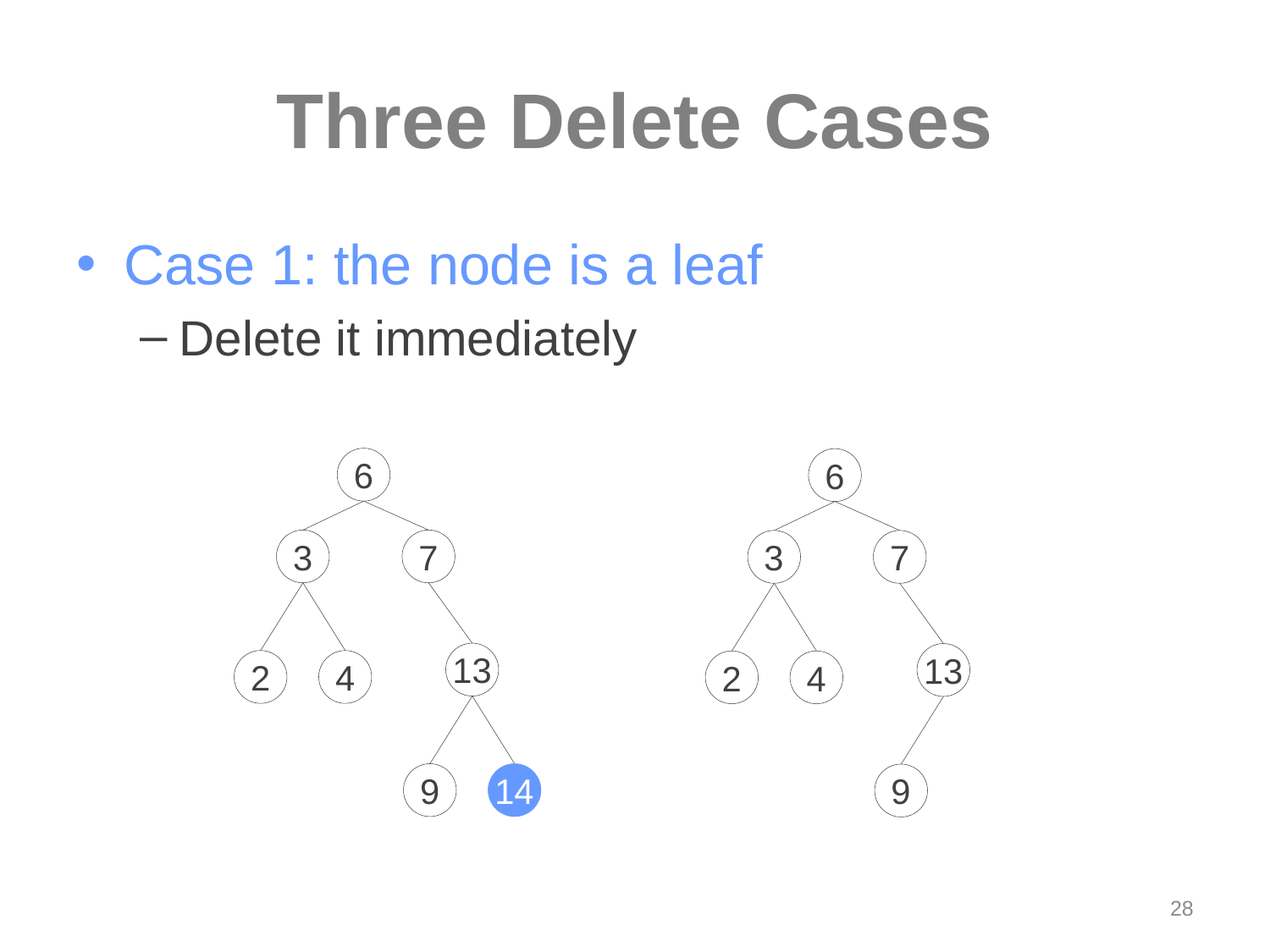

# Three Delete Cases
Case 1: the node is a leaf
Delete it immediately
6
6
3
7
3
7
13
13
2
4
2
4
9
14
9
28